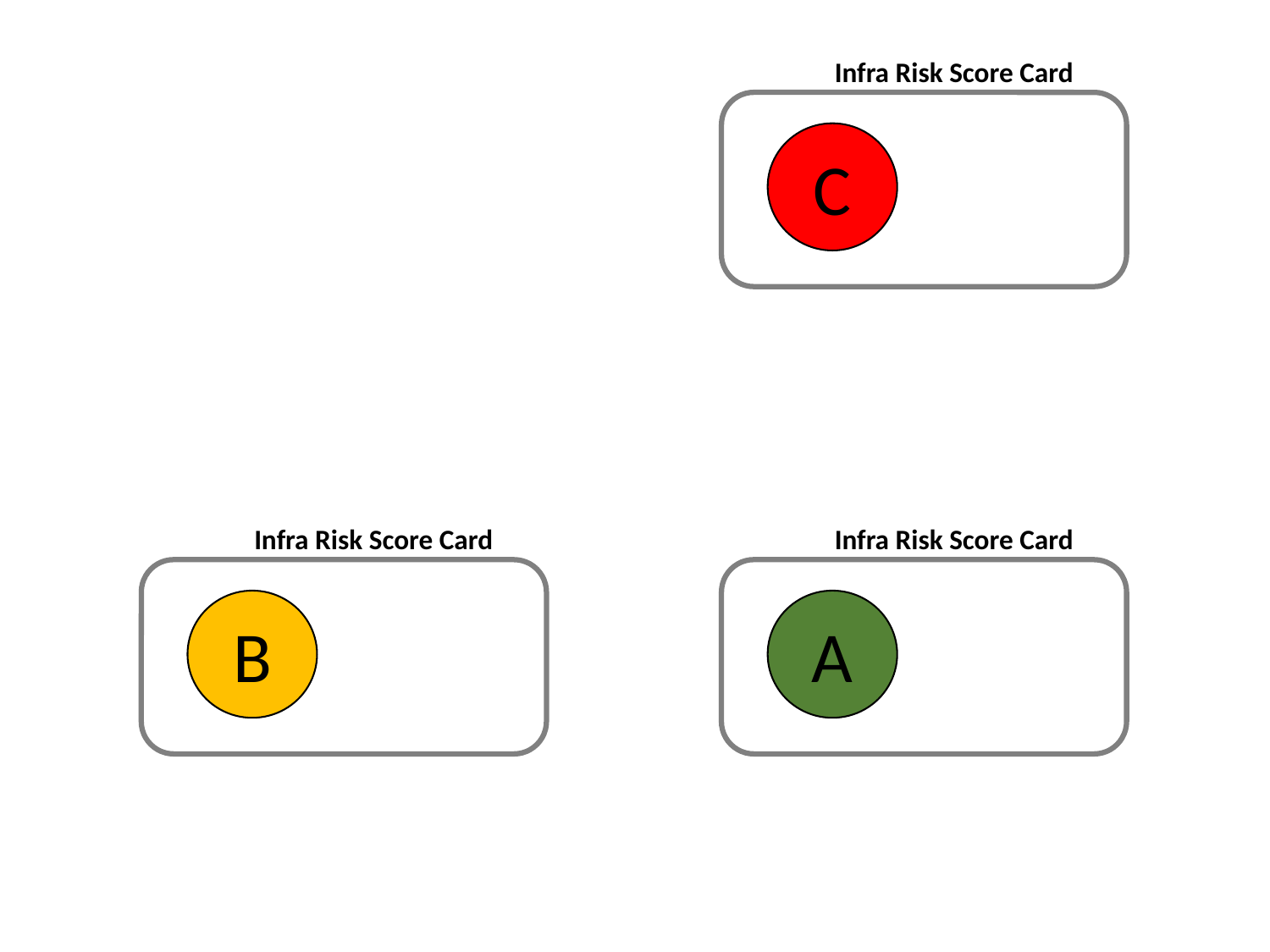

Infra Risk Score Card

C
Infra Risk Score Card
Infra Risk Score Card

A
B